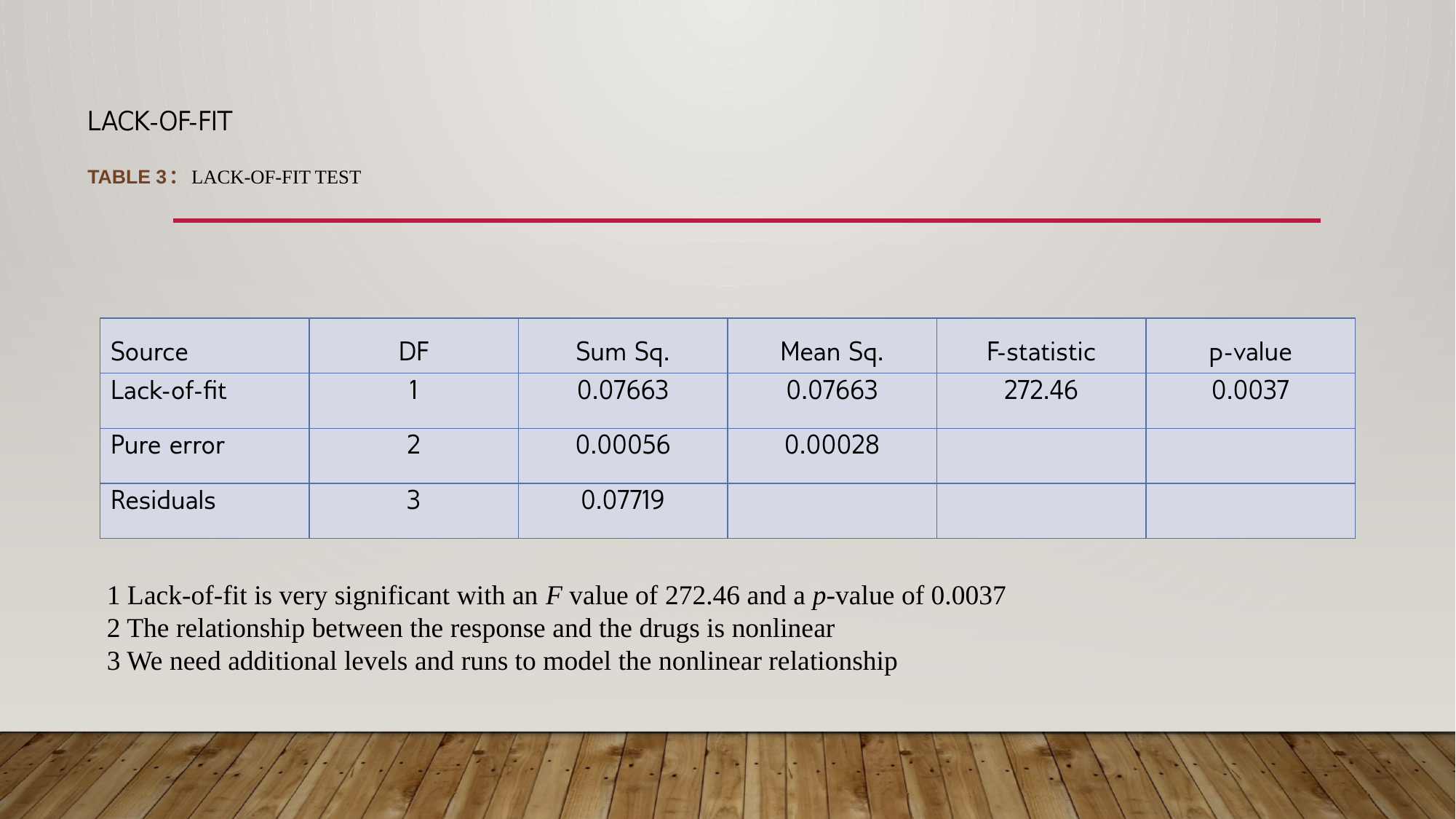

# Lack-of-fit table 3：Lack-of-fit Test
| Source | DF | Sum Sq. | Mean Sq. | F-statistic | p-value |
| --- | --- | --- | --- | --- | --- |
| Lack-of-fit | 1 | 0.07663 | 0.07663 | 272.46 | 0.0037 |
| Pure error | 2 | 0.00056 | 0.00028 |  |  |
| Residuals | 3 | 0.07719 |  |  |  |
 1 Lack-of-fit is very significant with an F value of 272.46 and a p-value of 0.0037
 2 The relationship between the response and the drugs is nonlinear
 3 We need additional levels and runs to model the nonlinear relationship